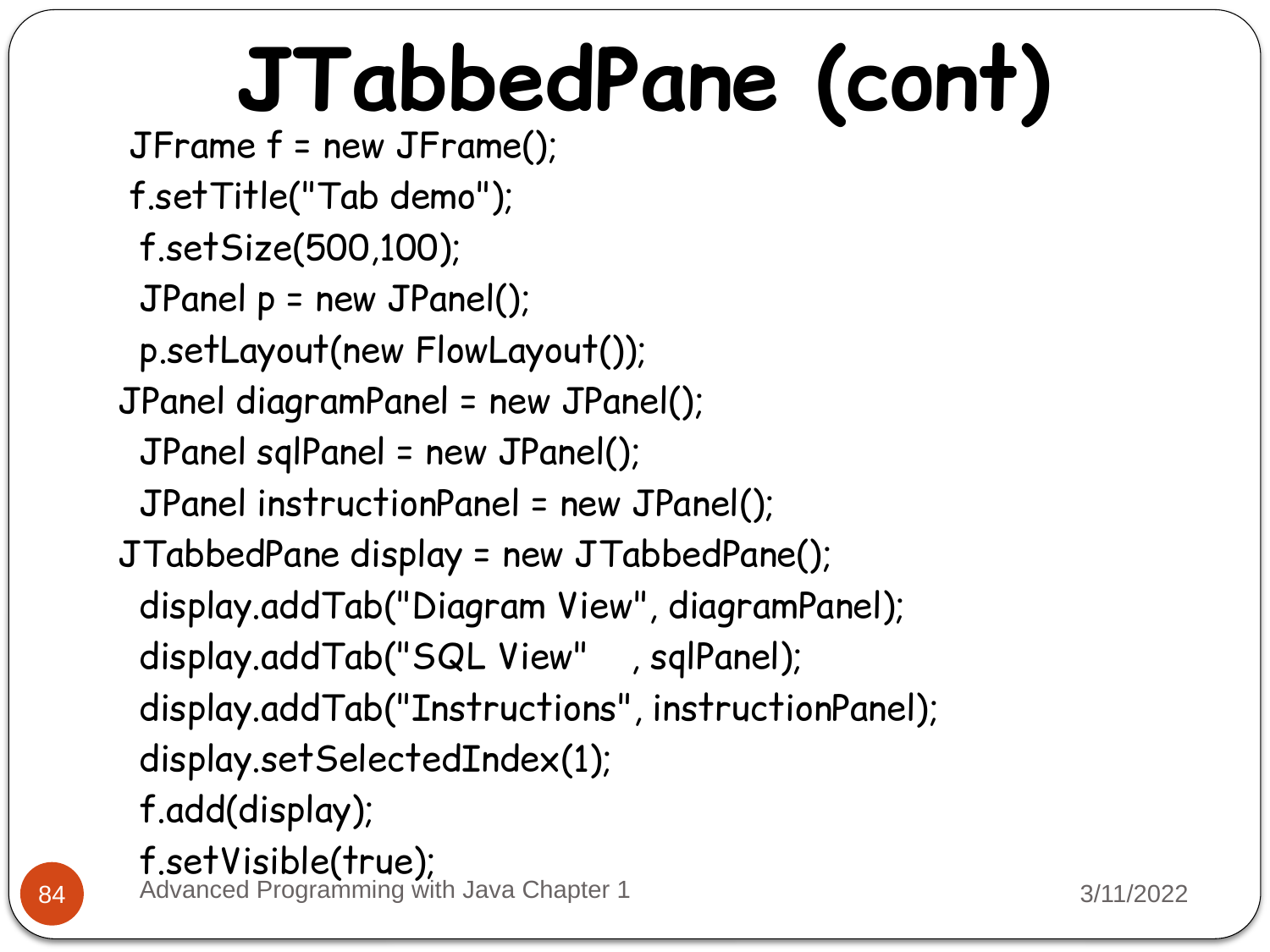

JTabbedPane (cont)
       JFrame f = new JFrame();
       f.setTitle("Tab demo");
        f.setSize(500,100);
        JPanel p = new JPanel();
        p.setLayout(new FlowLayout());
	JPanel diagramPanel = new JPanel();
        JPanel sqlPanel = new JPanel();
        JPanel instructionPanel = new JPanel();
	JTabbedPane display = new JTabbedPane();
        display.addTab("Diagram View", diagramPanel);
        display.addTab("SQL View"    , sqlPanel);
        display.addTab("Instructions", instructionPanel);
        display.setSelectedIndex(1);
        f.add(display);
        f.setVisible(true);
Advanced Programming with Java Chapter 1
3/11/2022
84